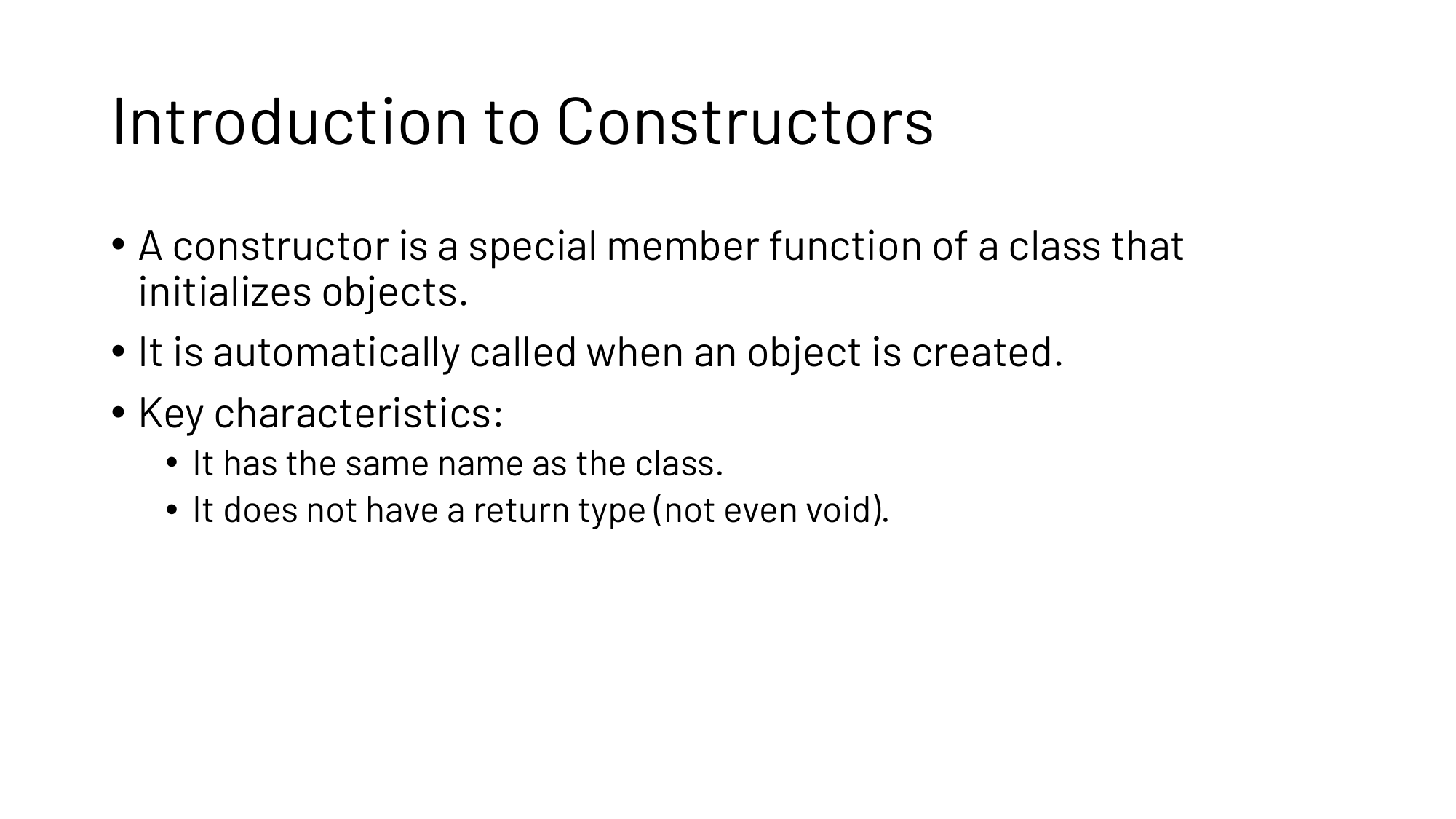

# Introduction to Constructors
A constructor is a special member function of a class that initializes objects.
It is automatically called when an object is created.
Key characteristics:
It has the same name as the class.
It does not have a return type (not even void).